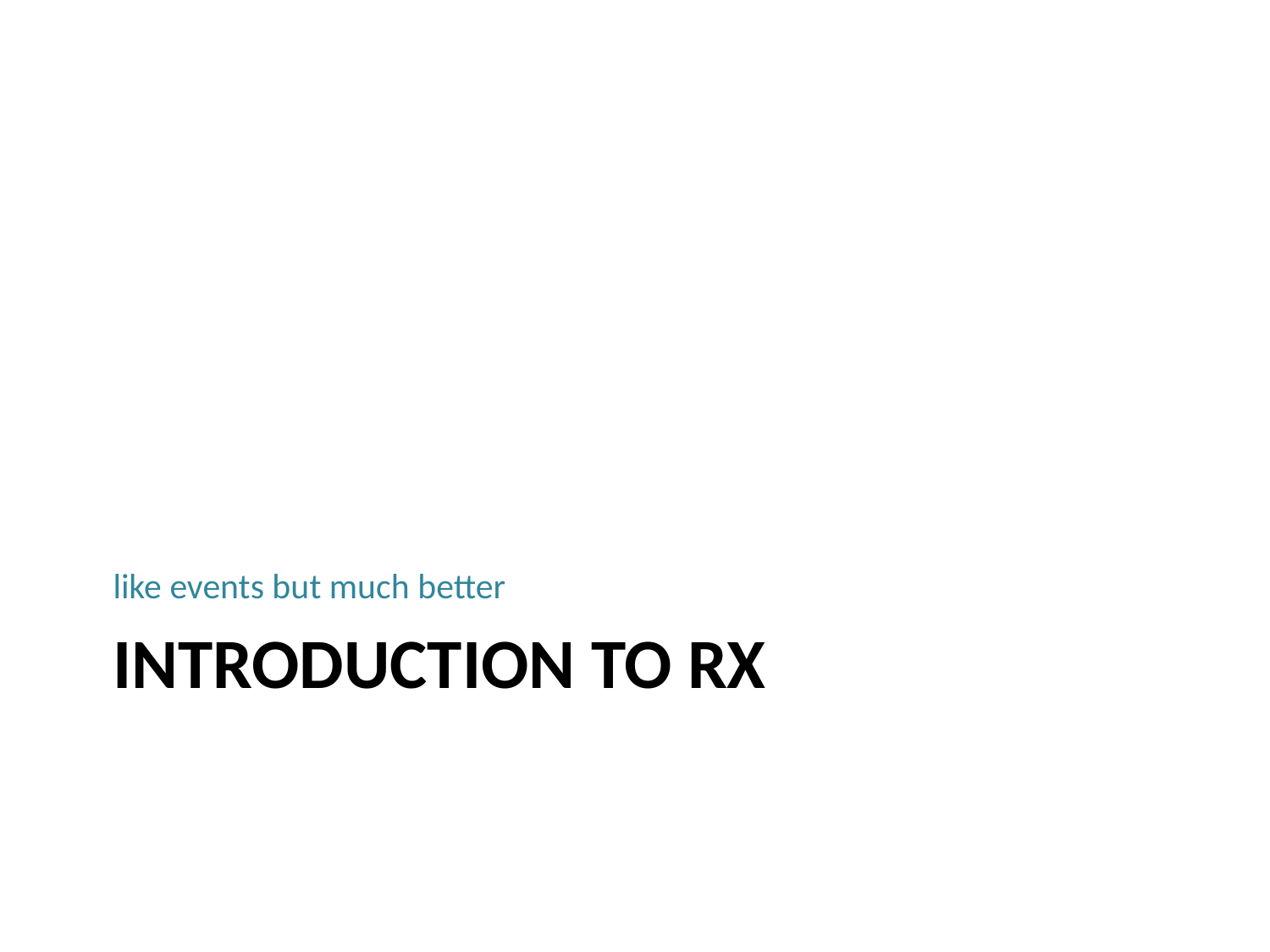

like events but much better
# introduction to rx